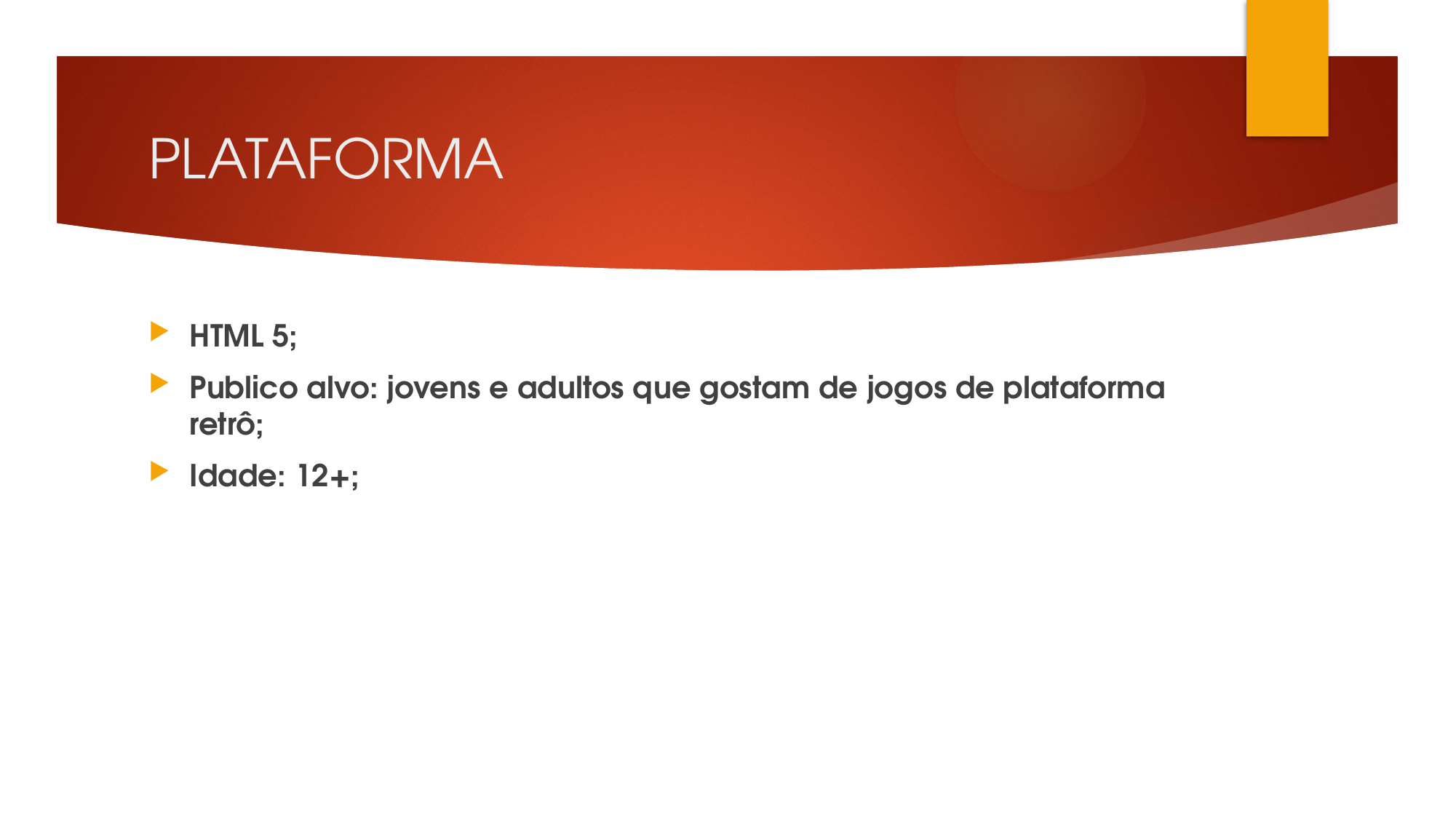

# PLATAFORMA
HTML 5;
Publico alvo: jovens e adultos que gostam de jogos de plataforma retrô;
Idade: 12+;